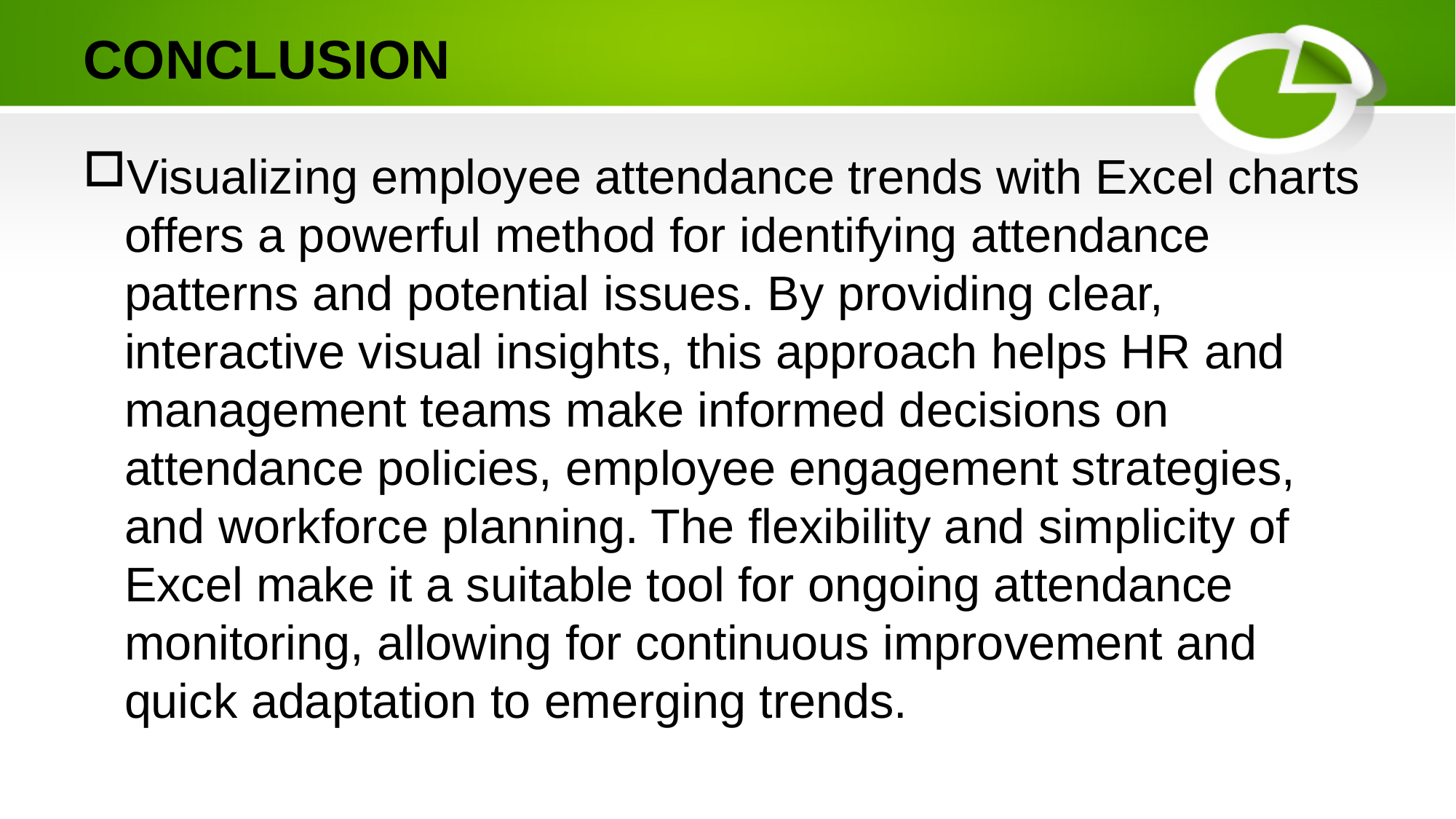

# CONCLUSION
Visualizing employee attendance trends with Excel charts offers a powerful method for identifying attendance patterns and potential issues. By providing clear, interactive visual insights, this approach helps HR and management teams make informed decisions on attendance policies, employee engagement strategies, and workforce planning. The flexibility and simplicity of Excel make it a suitable tool for ongoing attendance monitoring, allowing for continuous improvement and quick adaptation to emerging trends.